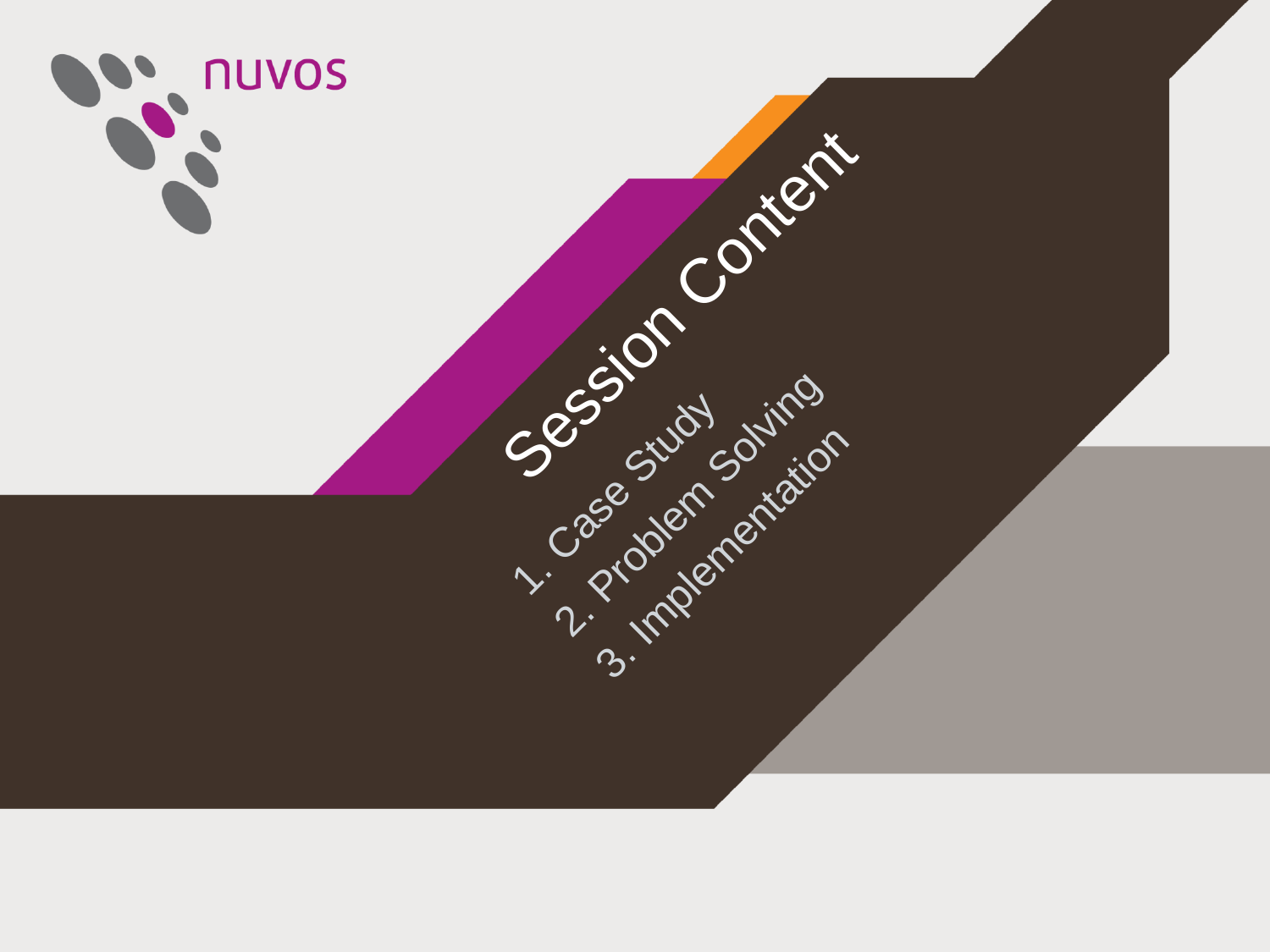

# Session Content
Case Study
Problem Solving
Implementation